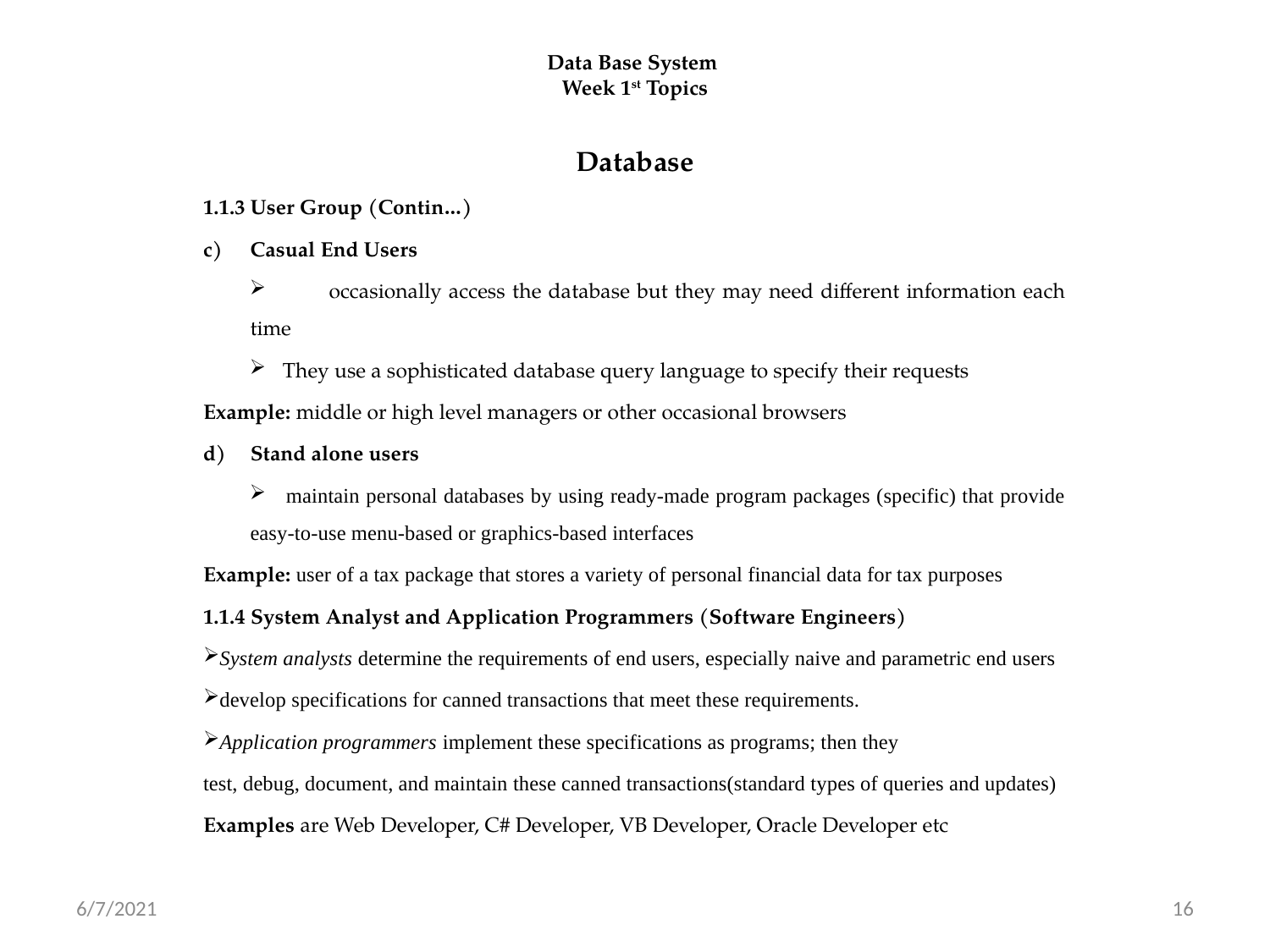

# Data Base System Week 1st Topics
Database
1.1.3	User Group (Contin…)
	Casual End Users
	occasionally access the database but they may need different information each time
   They use a sophisticated database query language to specify their requests
Example: middle or high level managers or other occasional browsers
	   Stand alone users
   maintain personal databases by using ready-made program packages (specific) that provide easy-to-use menu-based or graphics-based interfaces
Example: user of a tax package that stores a variety of personal financial data for tax purposes
1.1.4 System Analyst and Application Programmers (Software Engineers)
System analysts determine the requirements of end users, especially naive and parametric end users
develop specifications for canned transactions that meet these requirements.
Application programmers implement these specifications as programs; then they
test, debug, document, and maintain these canned transactions(standard types of queries and updates)
Examples are Web Developer, C# Developer, VB Developer, Oracle Developer etc

6/7/2021
16